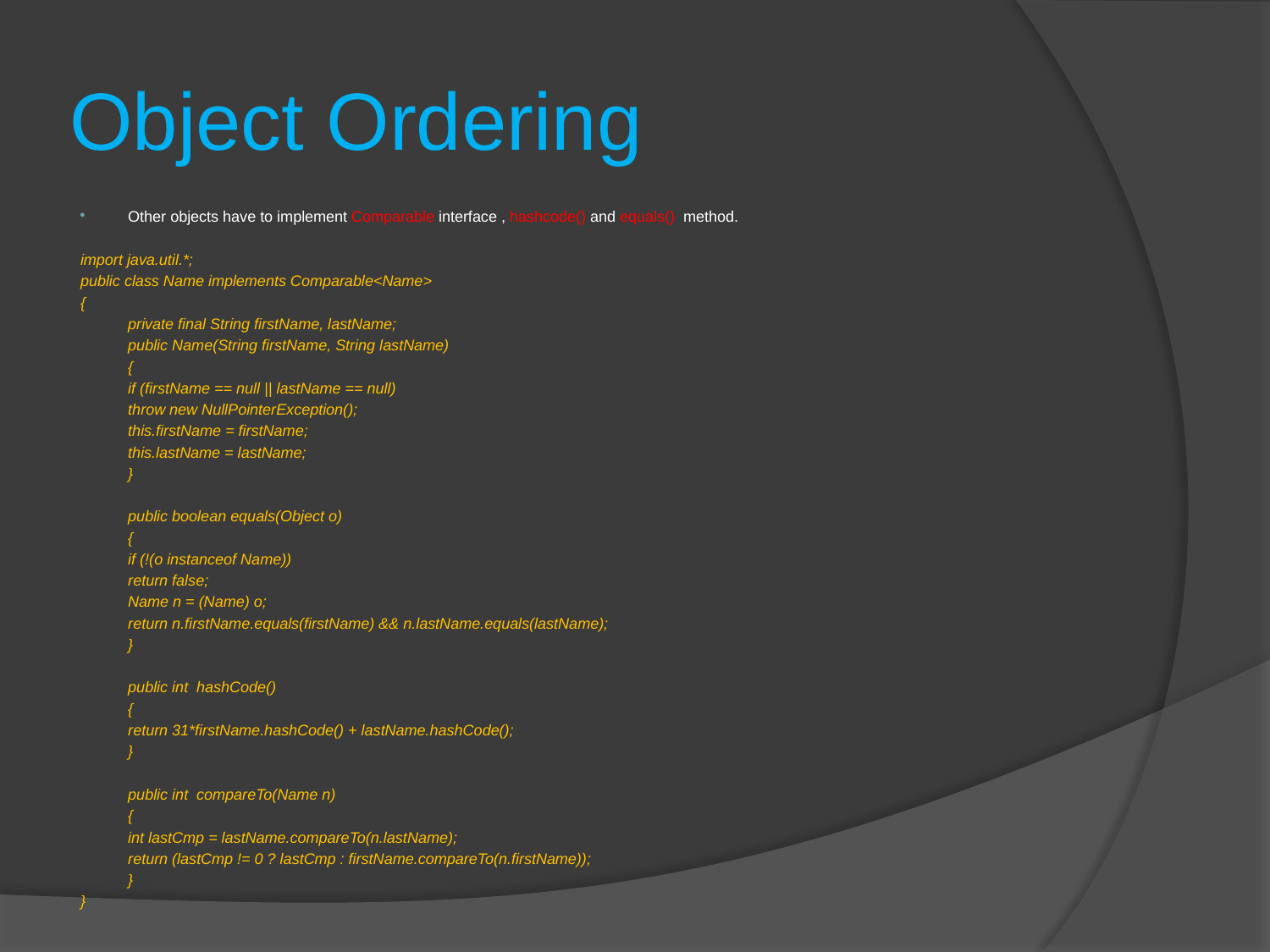

# Object Ordering
Other objects have to implement Comparable interface , hashcode() and equals()  method.

import java.util.*;
public class Name implements Comparable<Name>
{
	private final String firstName, lastName;
	public Name(String firstName, String lastName)
	{
		if (firstName == null || lastName == null)
			throw new NullPointerException();
		this.firstName = firstName;
		this.lastName = lastName;
	}

	public boolean equals(Object o)
	{
		if (!(o instanceof Name))
			return false;
		Name n = (Name) o;
		return n.firstName.equals(firstName) && n.lastName.equals(lastName);
	}

	public int  hashCode()
	{
		return 31*firstName.hashCode() + lastName.hashCode();
	}

	public int  compareTo(Name n)
	{
		int lastCmp = lastName.compareTo(n.lastName);
		return (lastCmp != 0 ? lastCmp : firstName.compareTo(n.firstName));
	}
}